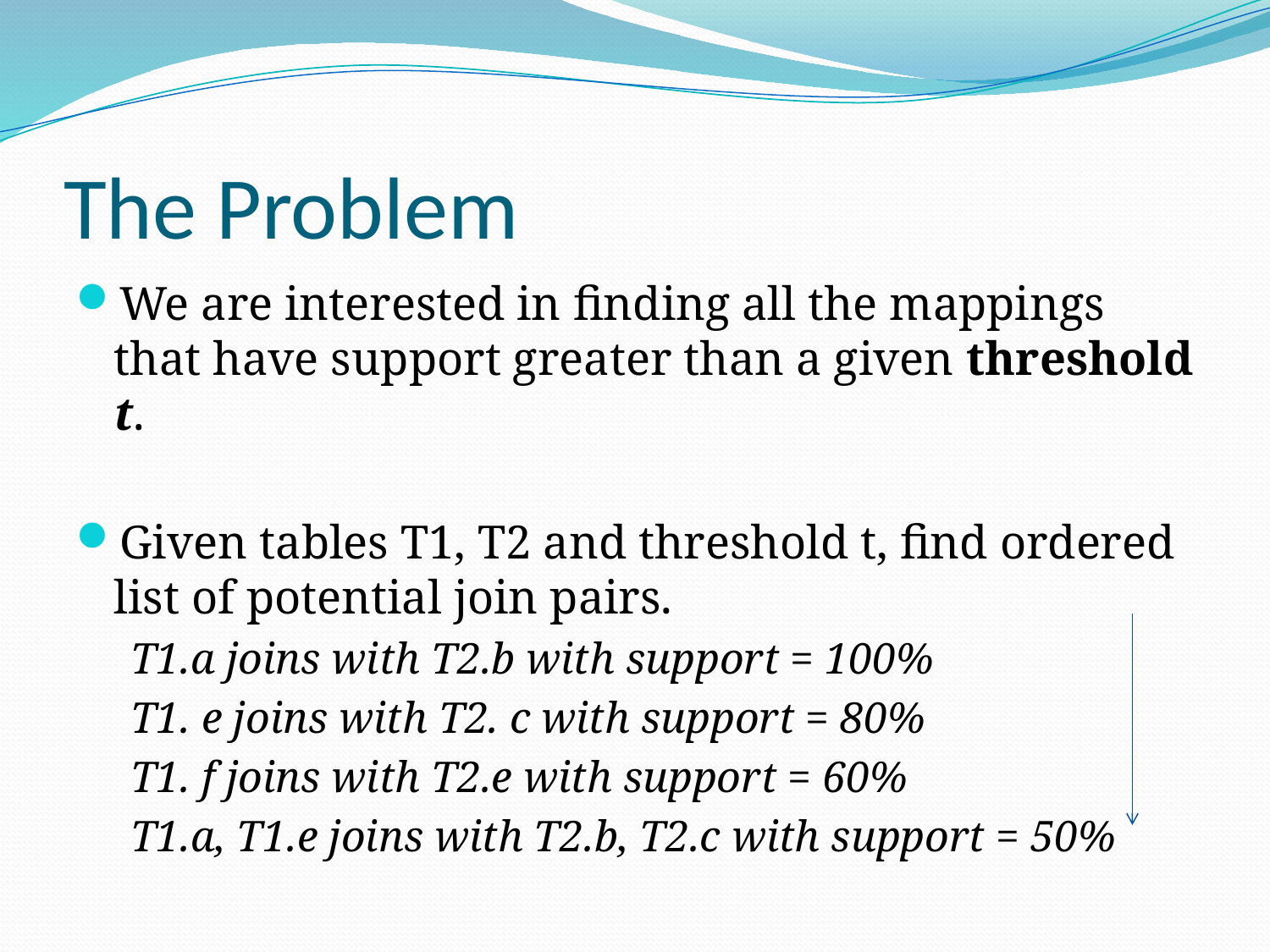

# The Problem
We are interested in finding all the mappings that have support greater than a given threshold t.

Given tables T1, T2 and threshold t, find ordered list of potential join pairs.
T1.a joins with T2.b with support = 100%
T1. e joins with T2. c with support = 80%
T1. f joins with T2.e with support = 60%
T1.a, T1.e joins with T2.b, T2.c with support = 50%